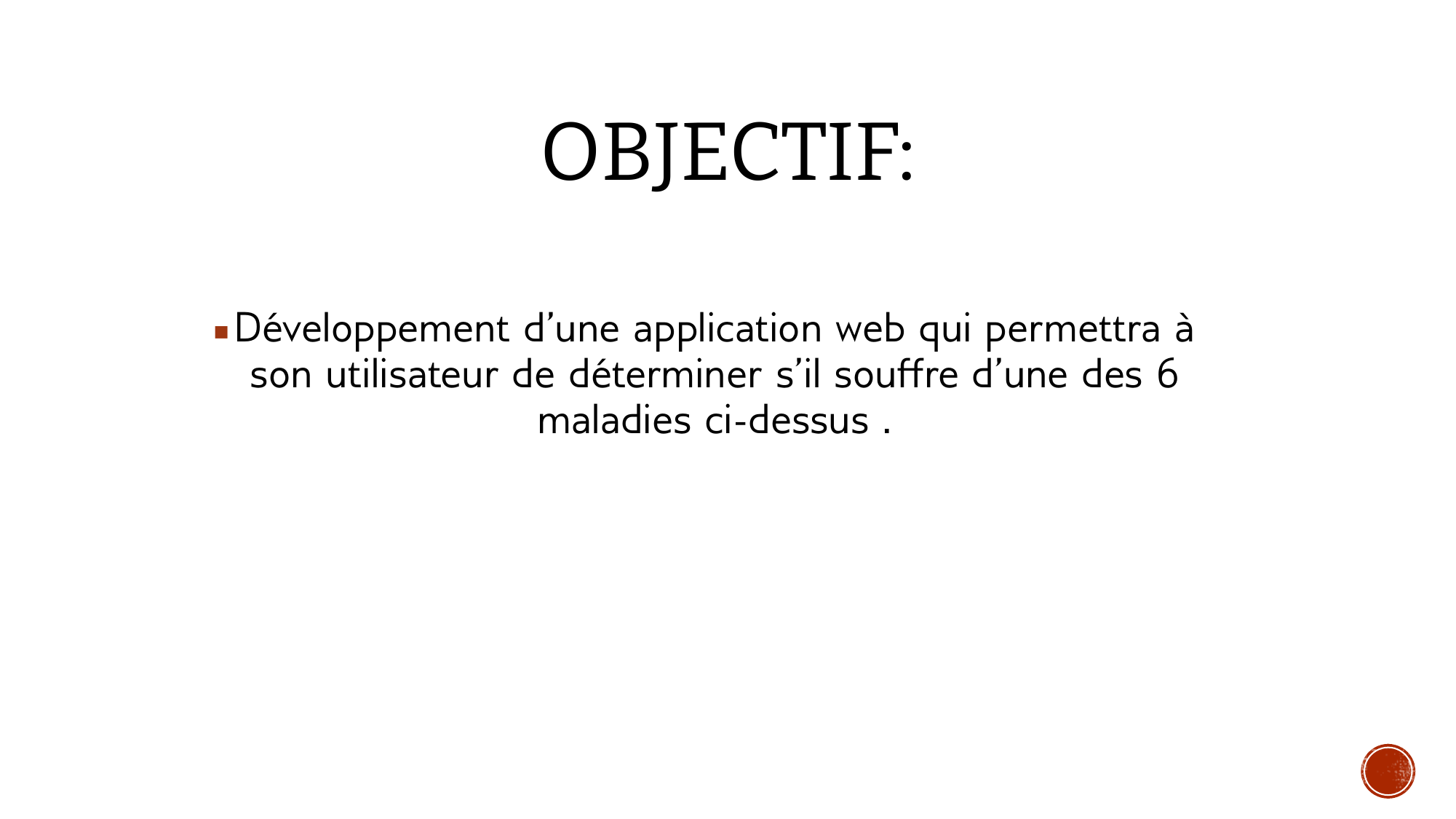

# OBJECTIF:
Développement d’une application web qui permettra à son utilisateur de déterminer s’il souffre d’une des 6 maladies ci-dessus .